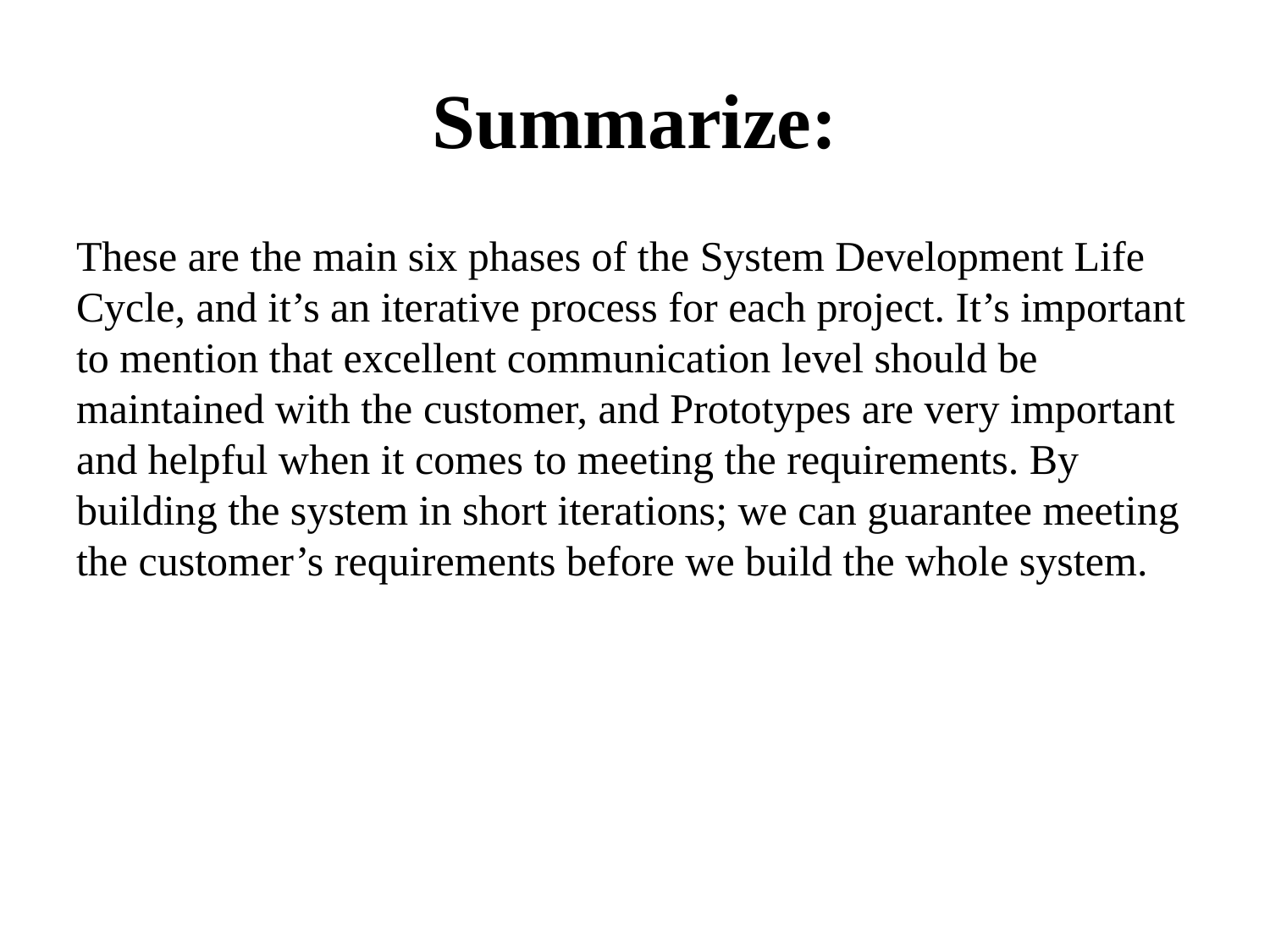

# Summarize:
These are the main six phases of the System Development Life Cycle, and it’s an iterative process for each project. It’s important to mention that excellent communication level should be maintained with the customer, and Prototypes are very important and helpful when it comes to meeting the requirements. By building the system in short iterations; we can guarantee meeting the customer’s requirements before we build the whole system.